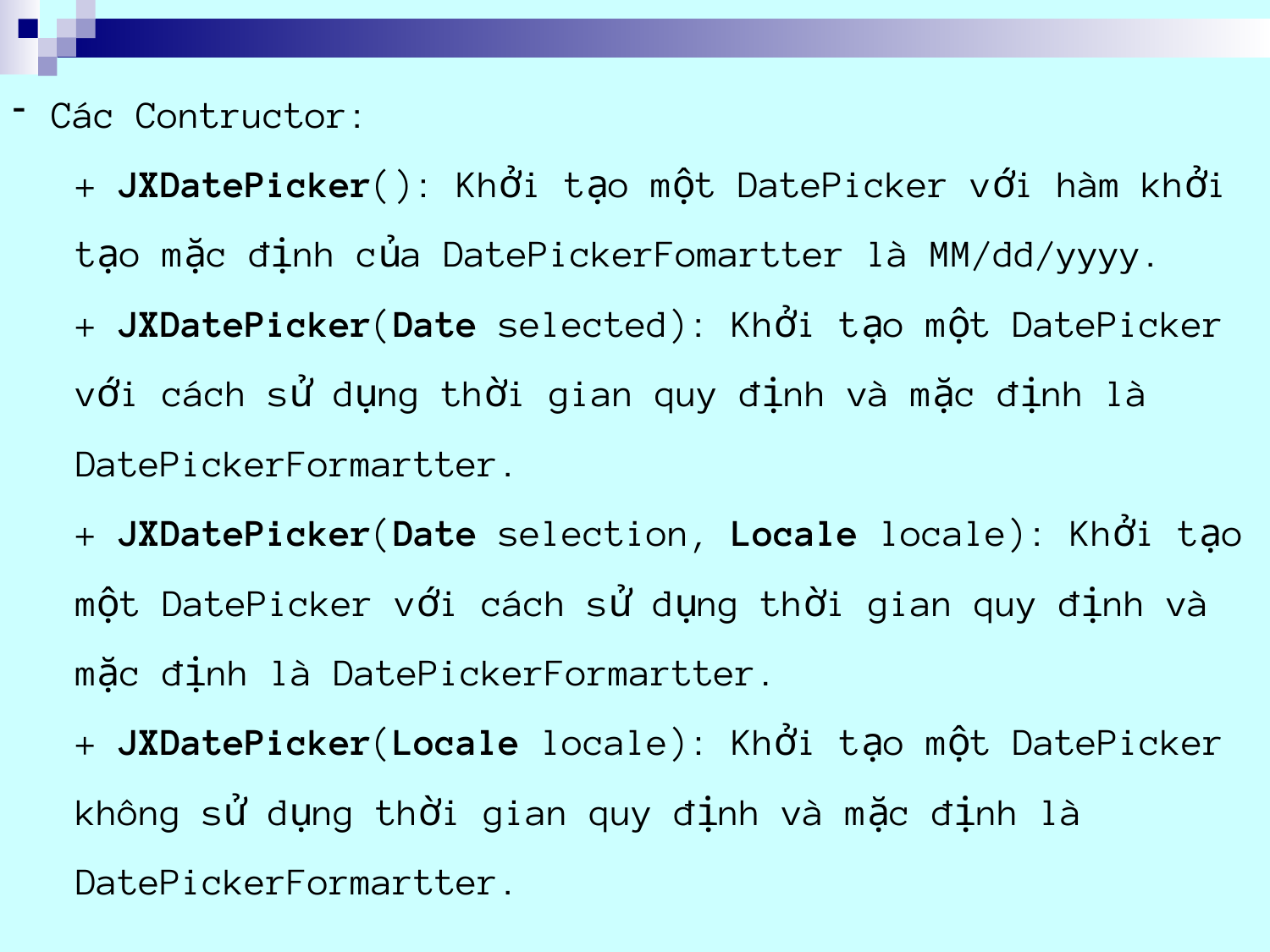

Các Contructor:
+ JXDatePicker(): Khởi tạo một DatePicker với hàm khởi tạo mặc định của DatePickerFomartter là MM/dd/yyyy.
+ JXDatePicker(Date selected): Khởi tạo một DatePicker với cách sử dụng thời gian quy định và mặc định là DatePickerFormartter.
+ JXDatePicker(Date selection, Locale locale): Khởi tạo một DatePicker với cách sử dụng thời gian quy định và mặc định là DatePickerFormartter.
+ JXDatePicker(Locale locale): Khởi tạo một DatePicker không sử dụng thời gian quy định và mặc định là DatePickerFormartter.